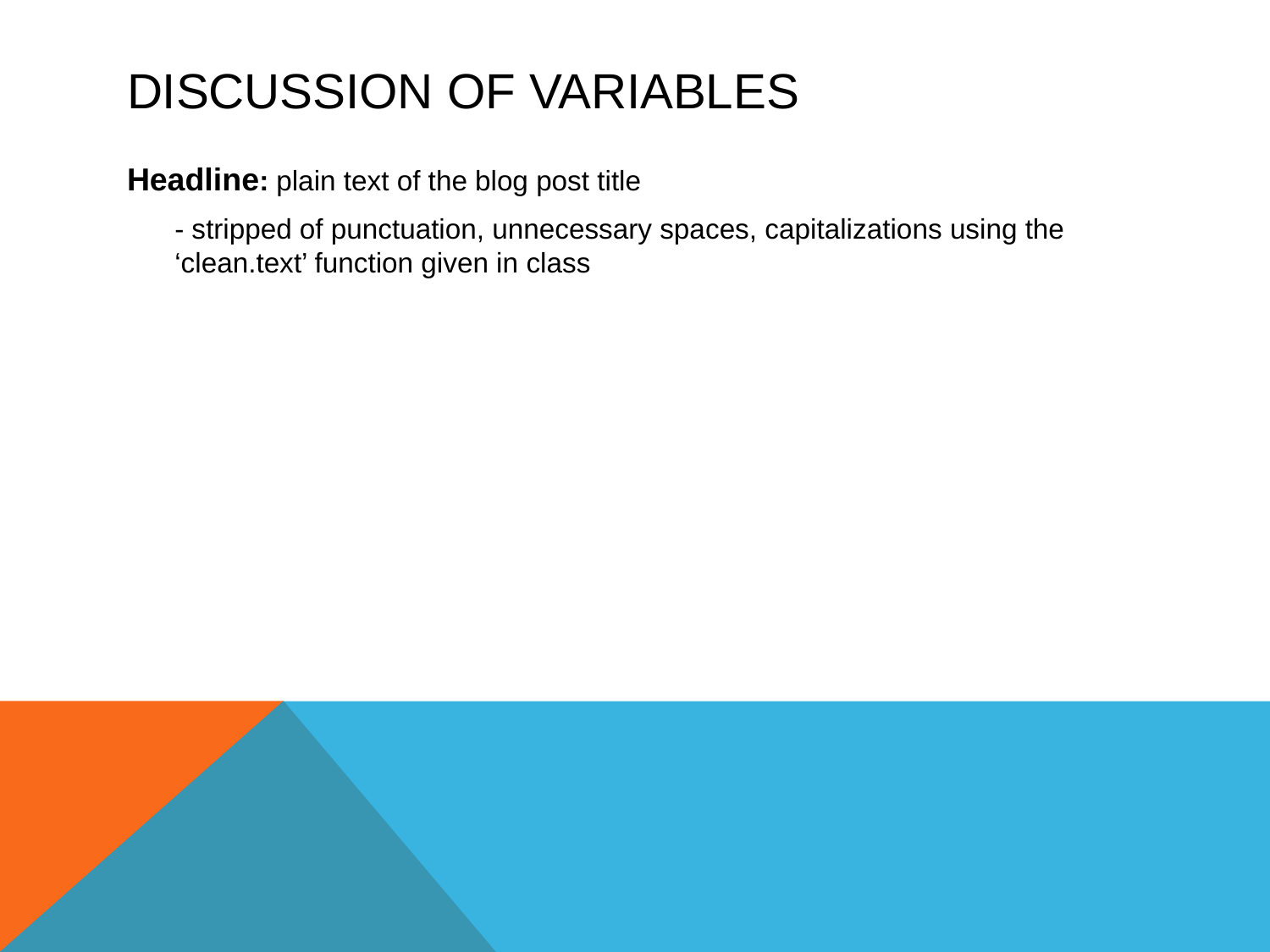

# Discussion of variables
Headline: plain text of the blog post title
	- stripped of punctuation, unnecessary spaces, capitalizations using the ‘clean.text’ function given in class